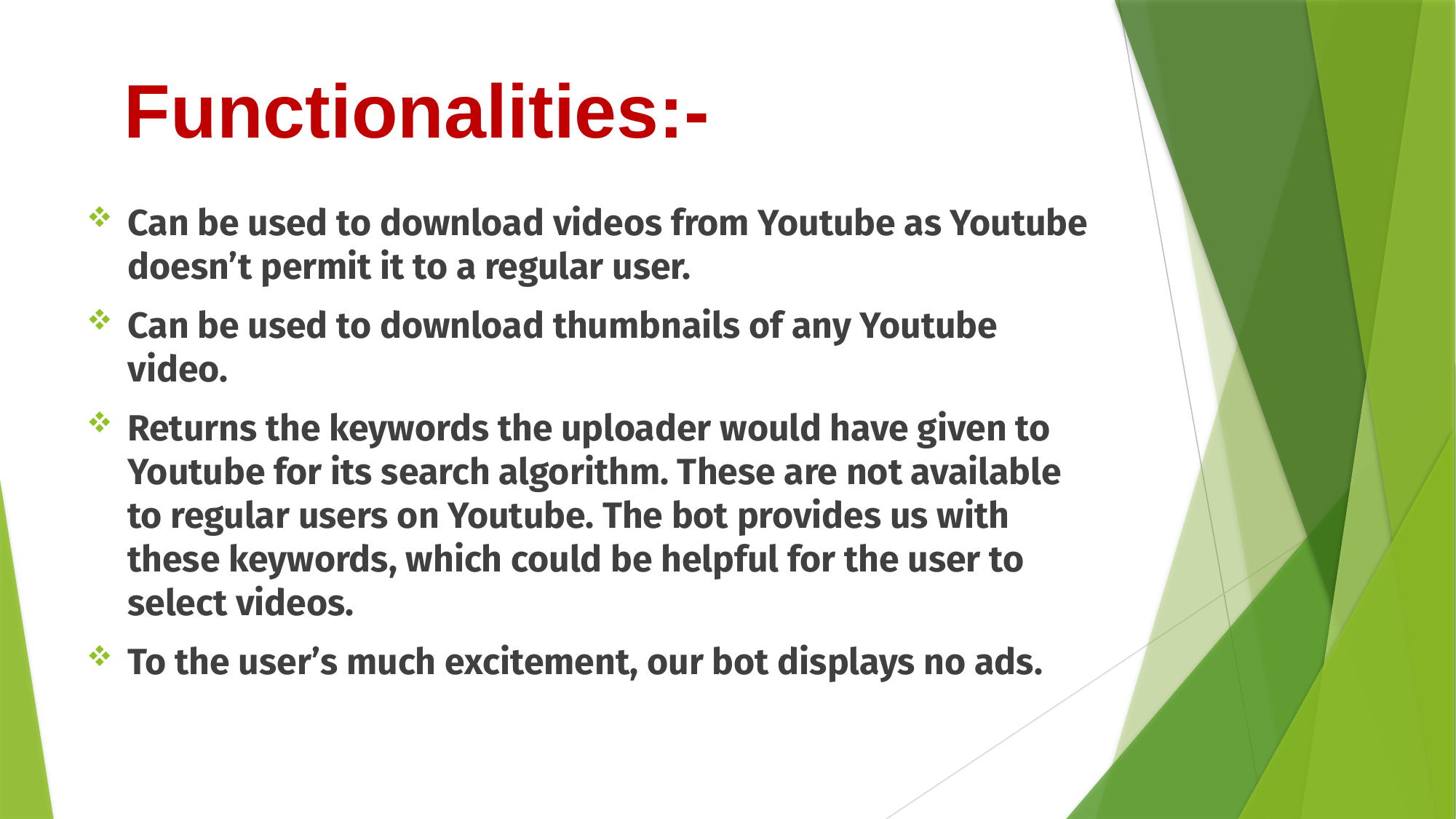

Functionalities:-
Can be used to download videos from Youtube as Youtube doesn’t permit it to a regular user.
Can be used to download thumbnails of any Youtube video.
Returns the keywords the uploader would have given to Youtube for its search algorithm. These are not available to regular users on Youtube. The bot provides us with these keywords, which could be helpful for the user to select videos.
To the user’s much excitement, our bot displays no ads.